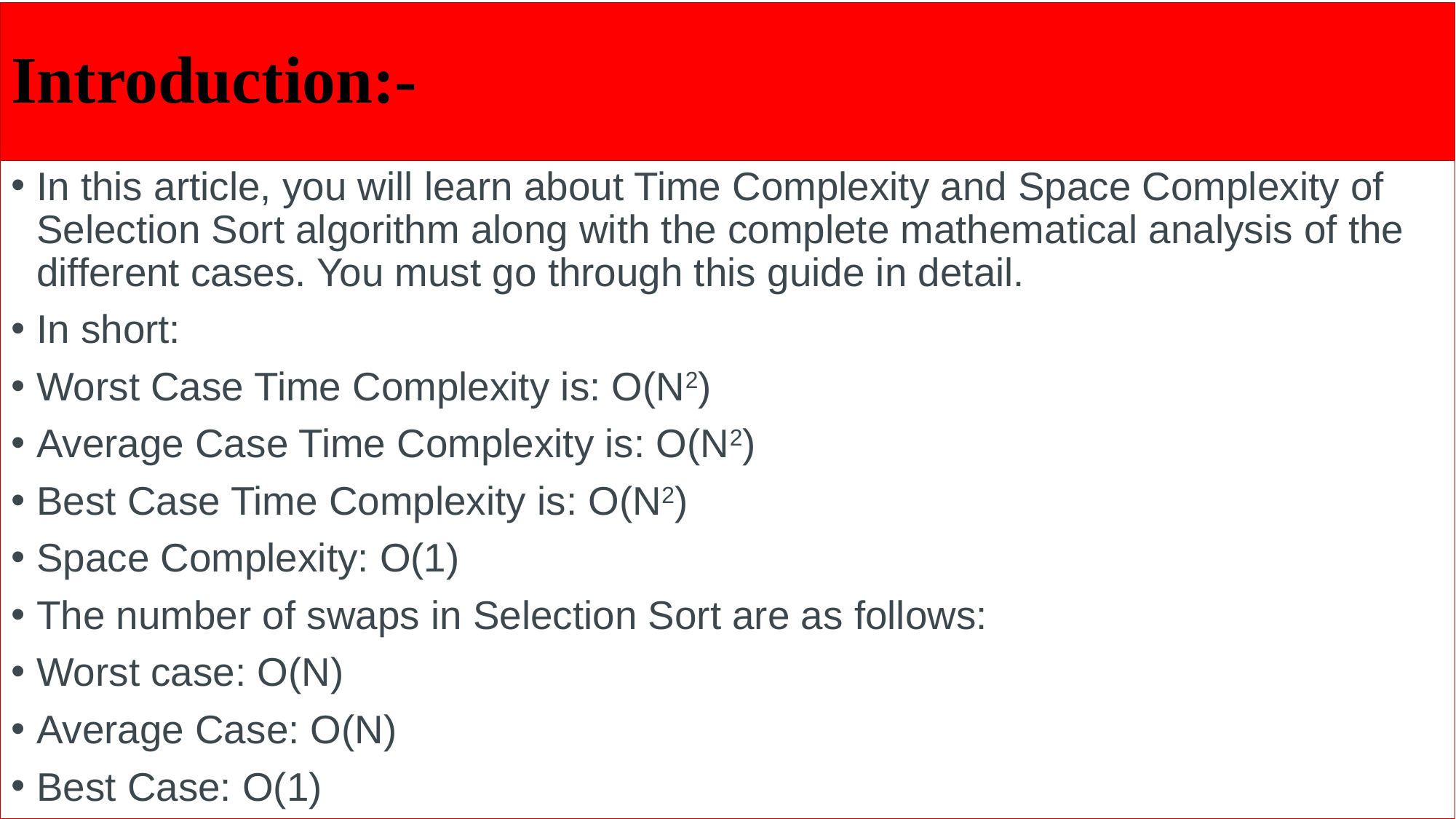

# Introduction:-
In this article, you will learn about Time Complexity and Space Complexity of Selection Sort algorithm along with the complete mathematical analysis of the different cases. You must go through this guide in detail.
In short:
Worst Case Time Complexity is: O(N2)
Average Case Time Complexity is: O(N2)
Best Case Time Complexity is: O(N2)
Space Complexity: O(1)
The number of swaps in Selection Sort are as follows:
Worst case: O(N)
Average Case: O(N)
Best Case: O(1)